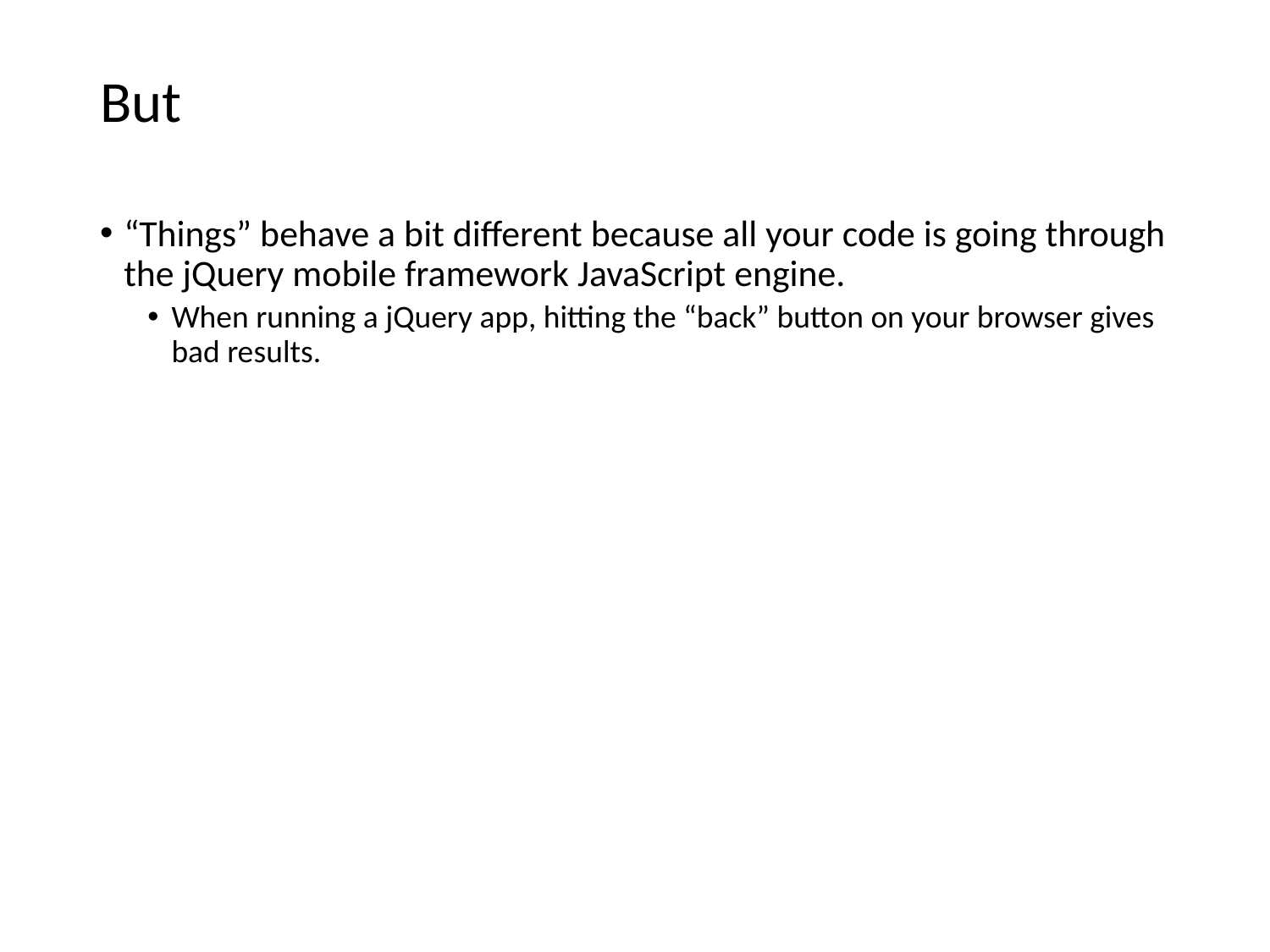

# But

“Things” behave a bit different because all your code is going through the jQuery mobile framework JavaScript engine.
When running a jQuery app, hitting the “back” button on your browser gives bad results.